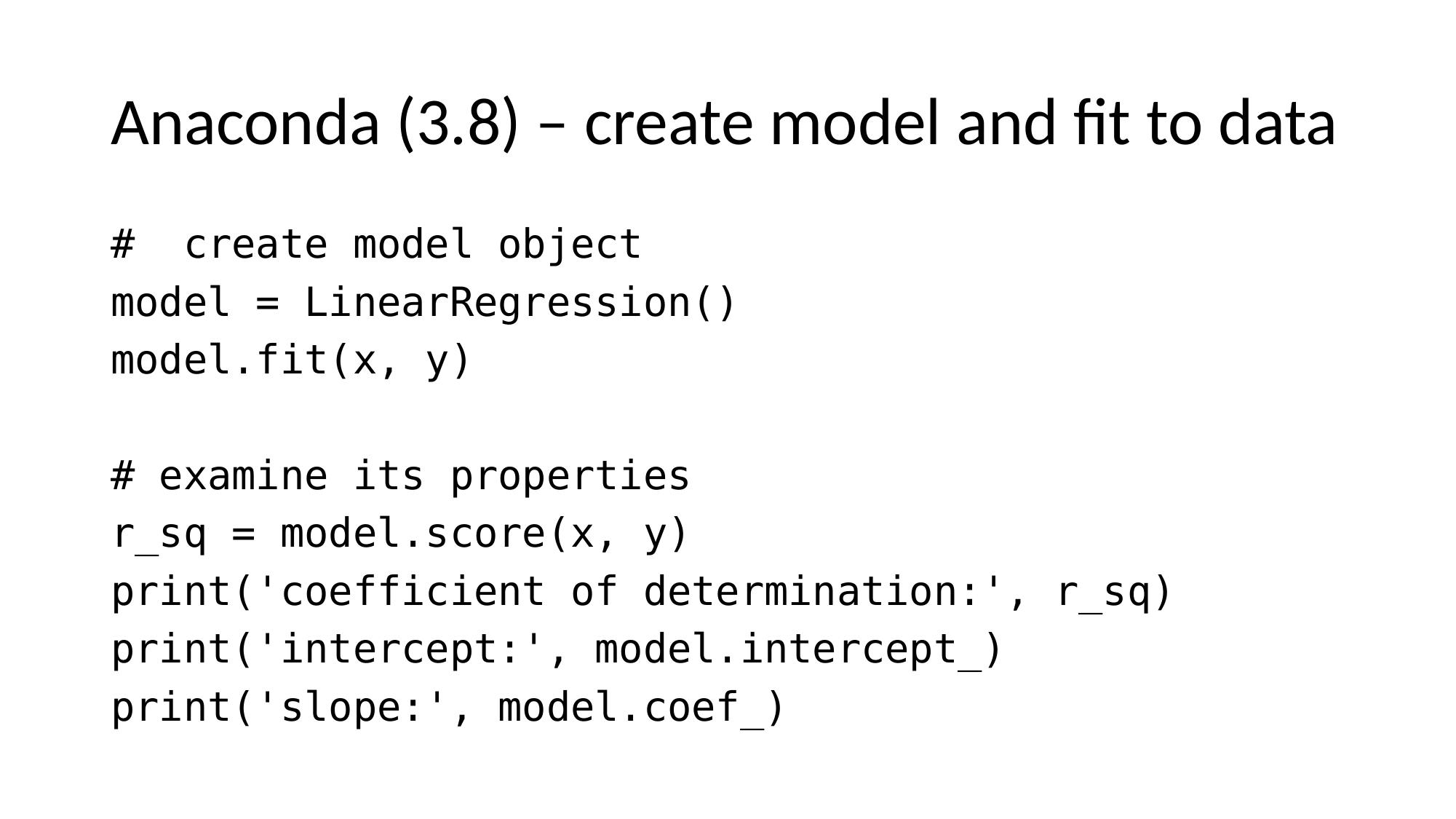

# Anaconda (3.8) – create model and fit to data
#  create model object
model = LinearRegression()
model.fit(x, y)

# examine its properties
r_sq = model.score(x, y)
print('coefficient of determination:', r_sq)
print('intercept:', model.intercept_)
print('slope:', model.coef_)